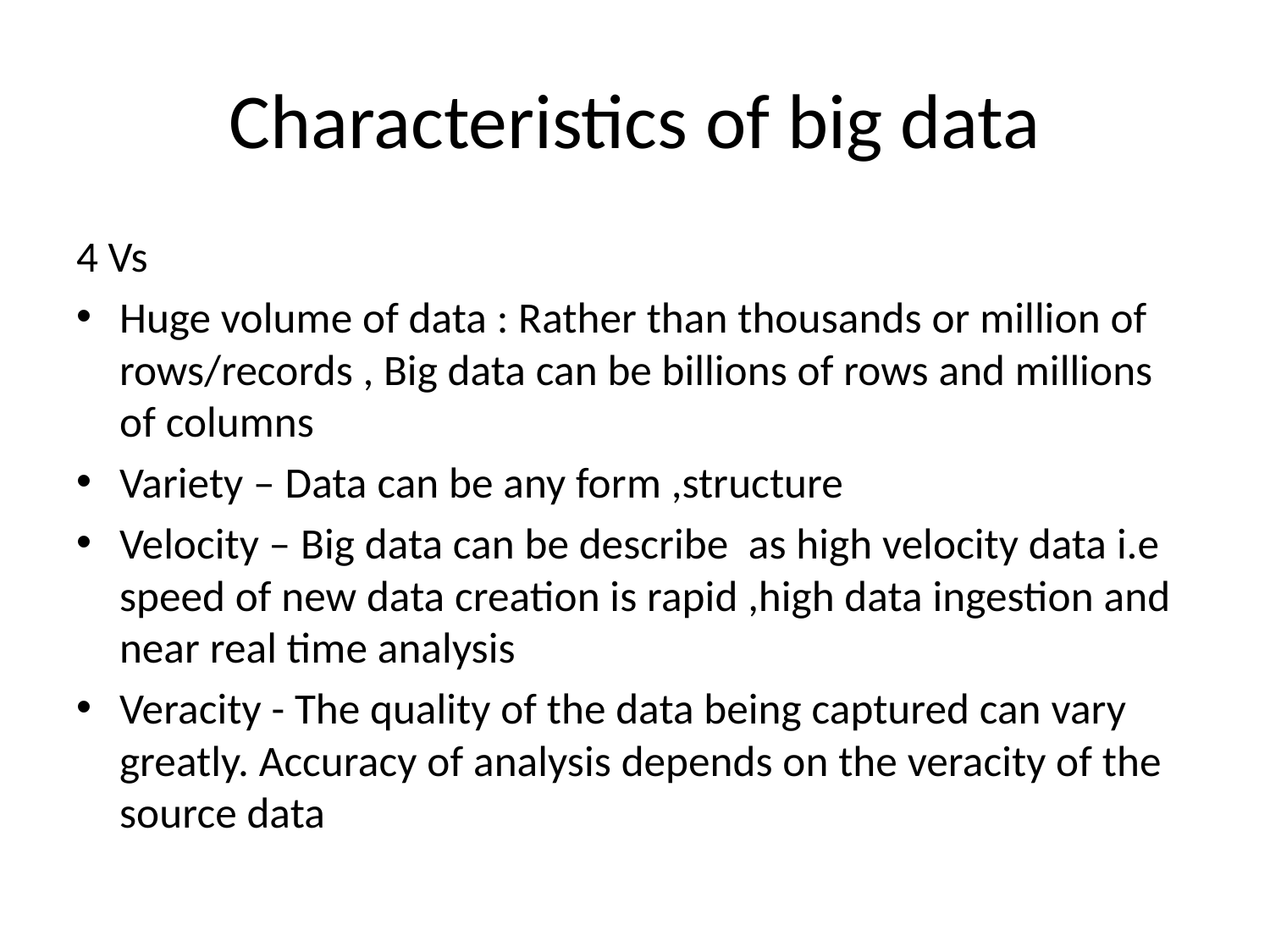

# Characteristics of big data
4 Vs
Huge volume of data : Rather than thousands or million of rows/records , Big data can be billions of rows and millions of columns
Variety – Data can be any form ,structure
Velocity – Big data can be describe  as high velocity data i.e speed of new data creation is rapid ,high data ingestion and near real time analysis
Veracity - The quality of the data being captured can vary greatly. Accuracy of analysis depends on the veracity of the source data